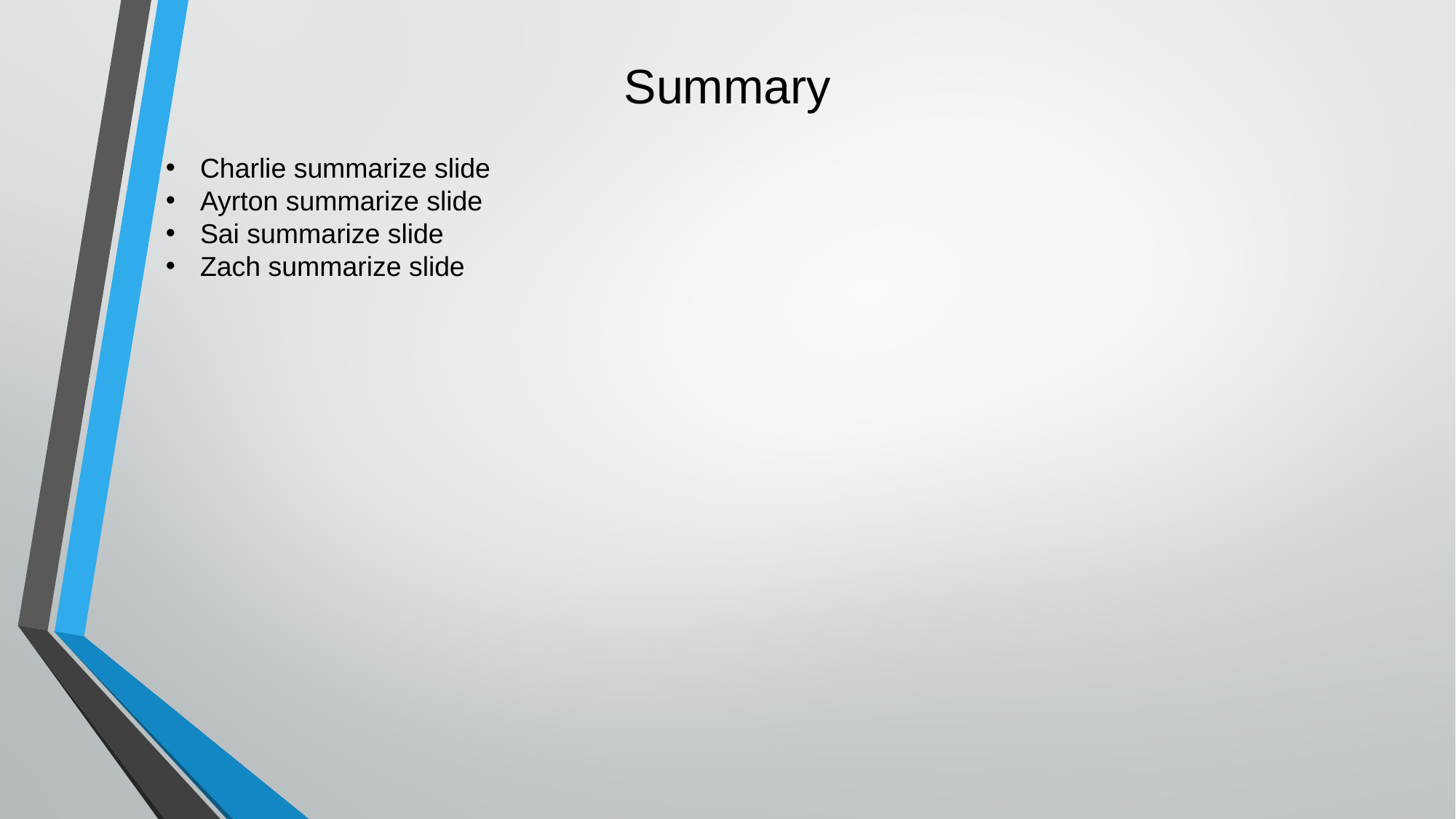

Summary
Charlie summarize slide
Ayrton summarize slide
Sai summarize slide
Zach summarize slide